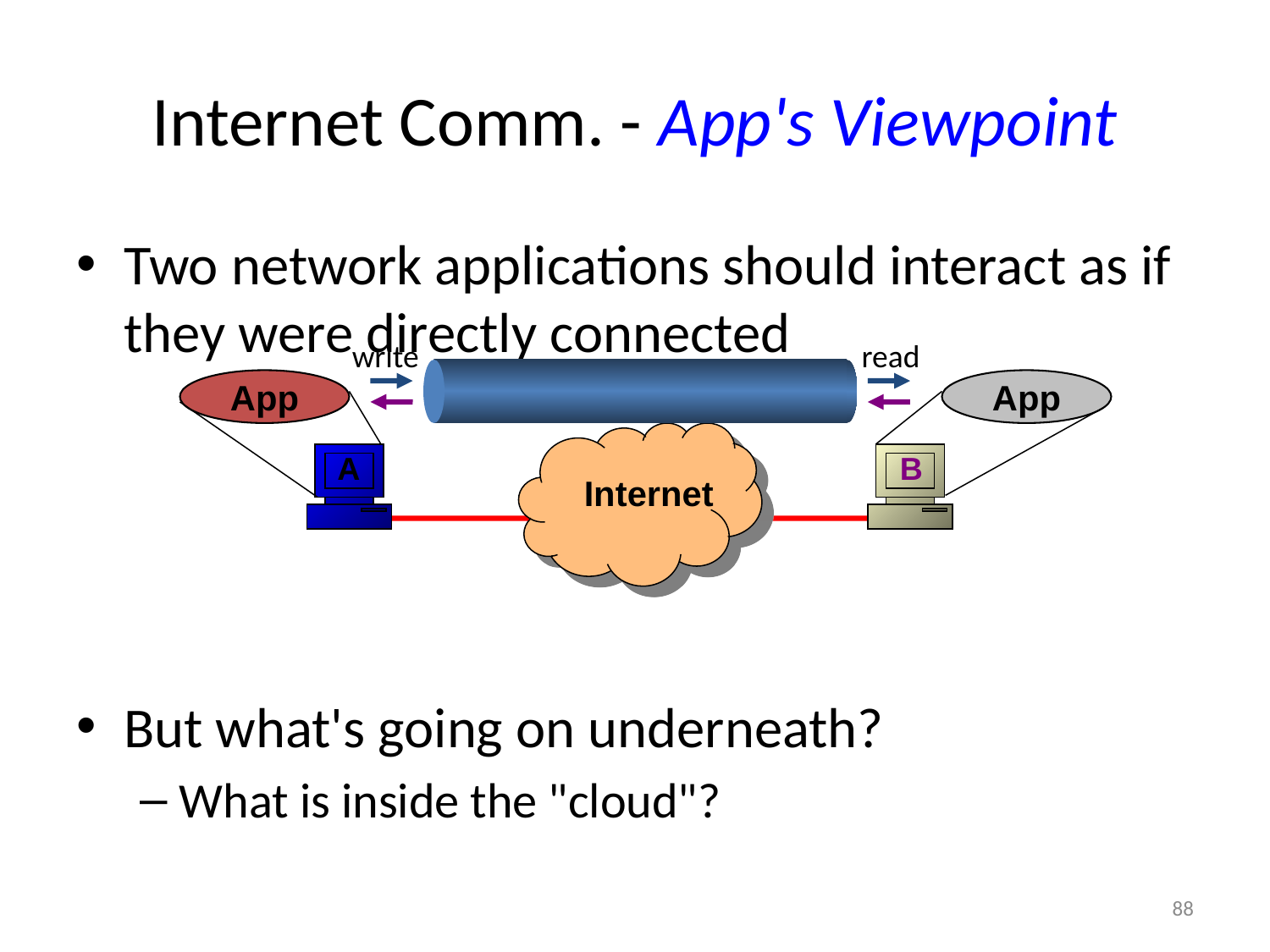

# Internet Comm. - App's Viewpoint
Two network applications should interact as if they were directly connected

But what's going on underneath?
What is inside the "cloud"?
write

read

App

A

App

B

Internet

88